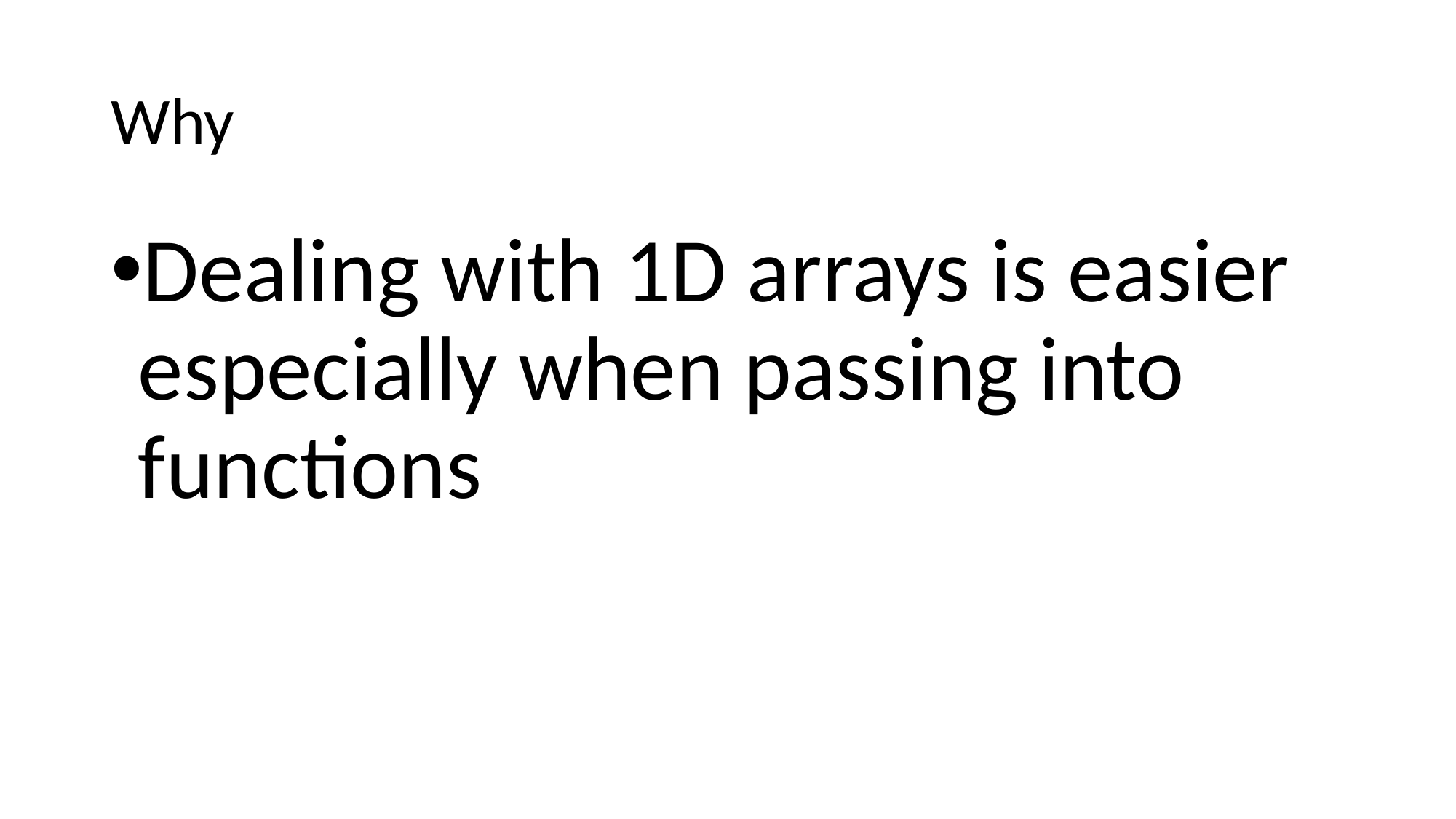

# Why
Dealing with 1D arrays is easier especially when passing into functions